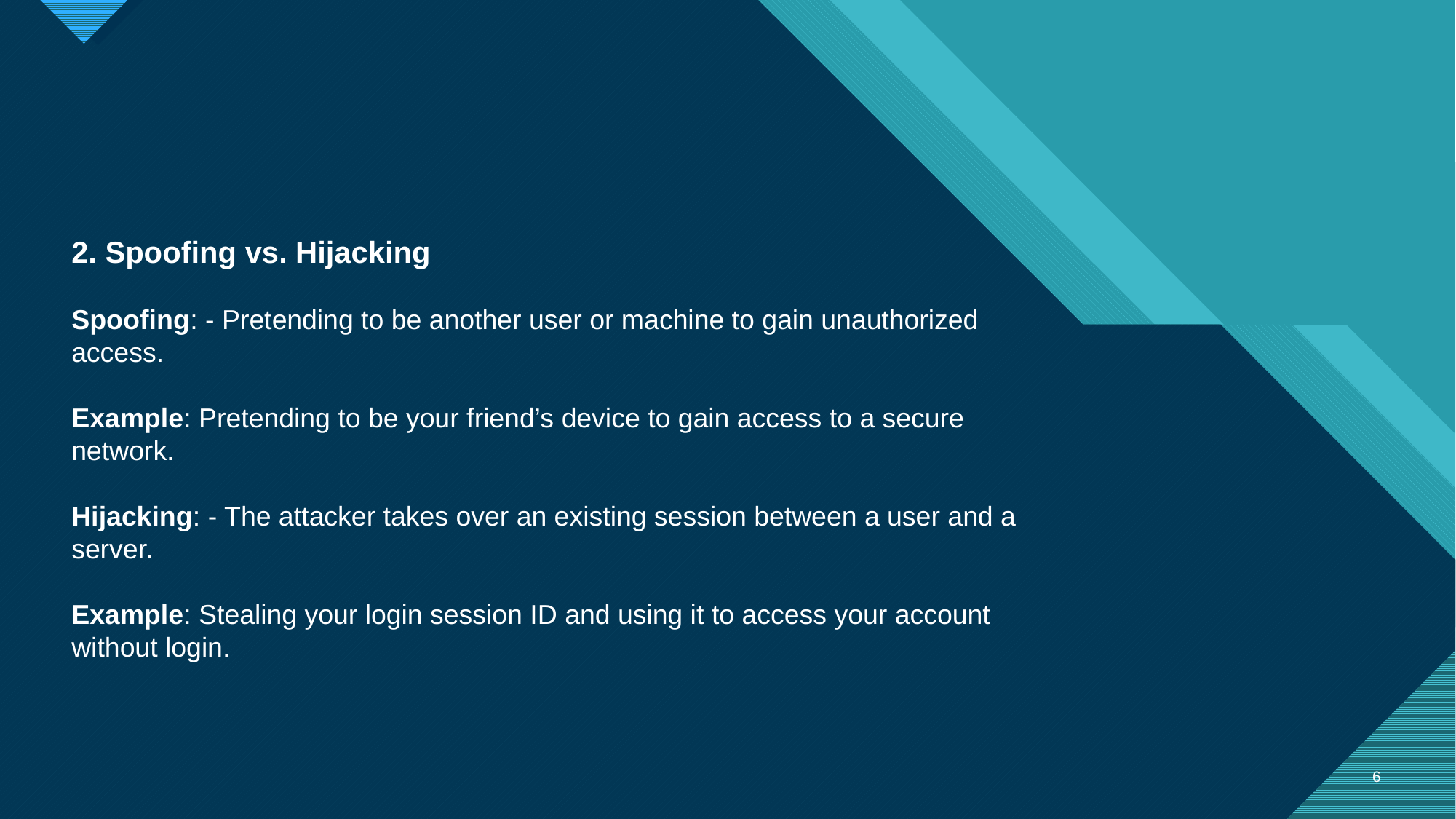

2. Spoofing vs. Hijacking

Spoofing: - Pretending to be another user or machine to gain unauthorized access.
Example: Pretending to be your friend’s device to gain access to a secure network.

Hijacking: - The attacker takes over an existing session between a user and a server.
Example: Stealing your login session ID and using it to access your account without login.

6